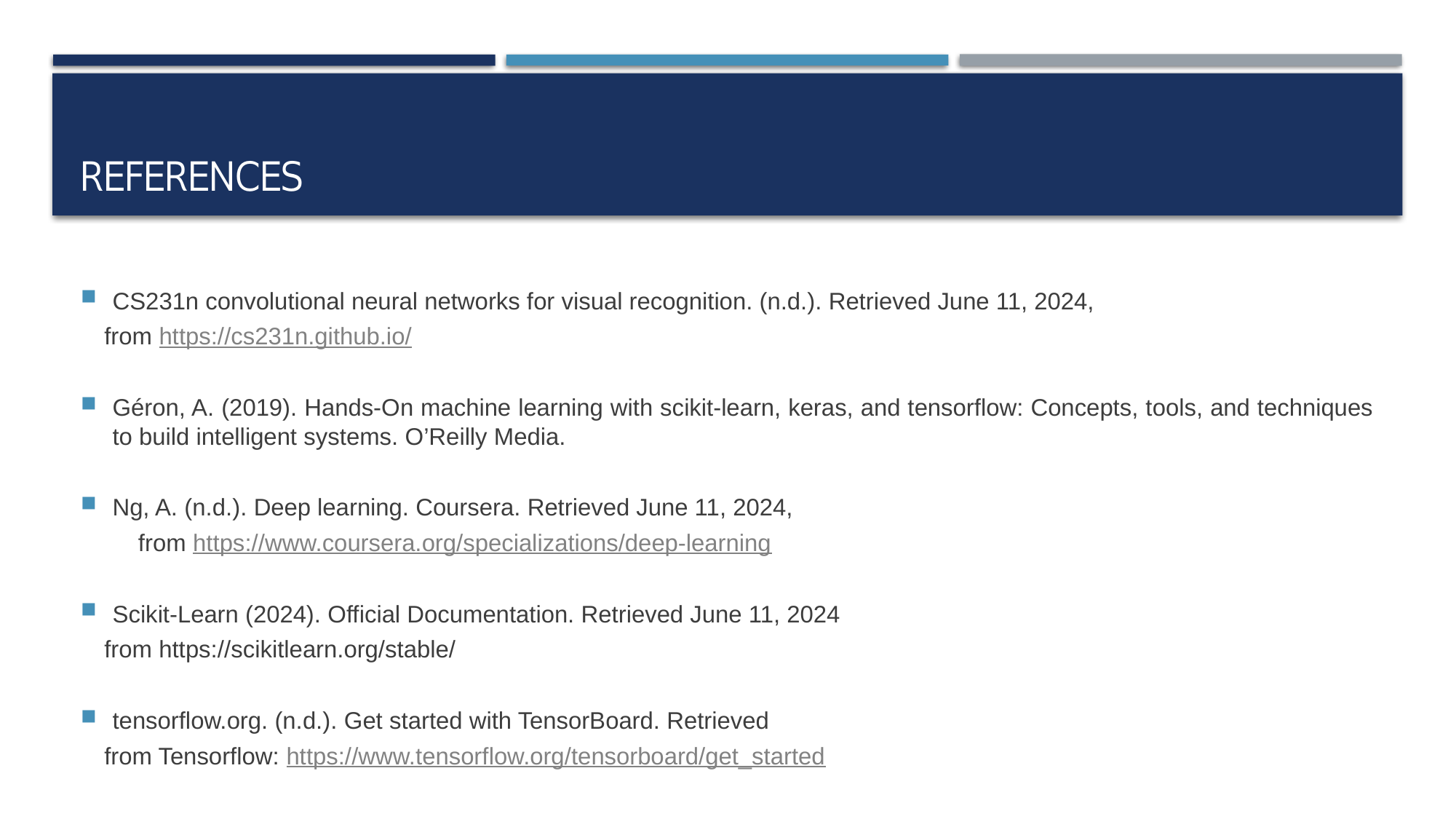

# References

CS231n convolutional neural networks for visual recognition. (n.d.). Retrieved June 11, 2024,
	from https://cs231n.github.io/

Géron, A. (2019). Hands-On machine learning with scikit-learn, keras, and tensorflow: Concepts, tools, and techniques to build intelligent systems. O’Reilly Media.

Ng, A. (n.d.). Deep learning. Coursera. Retrieved June 11, 2024,
	from https://www.coursera.org/specializations/deep-learning

Scikit-Learn (2024). Official Documentation. Retrieved June 11, 2024
	from https://scikitlearn.org/stable/

tensorflow.org. (n.d.). Get started with TensorBoard. Retrieved
	from Tensorflow: https://www.tensorflow.org/tensorboard/get_started